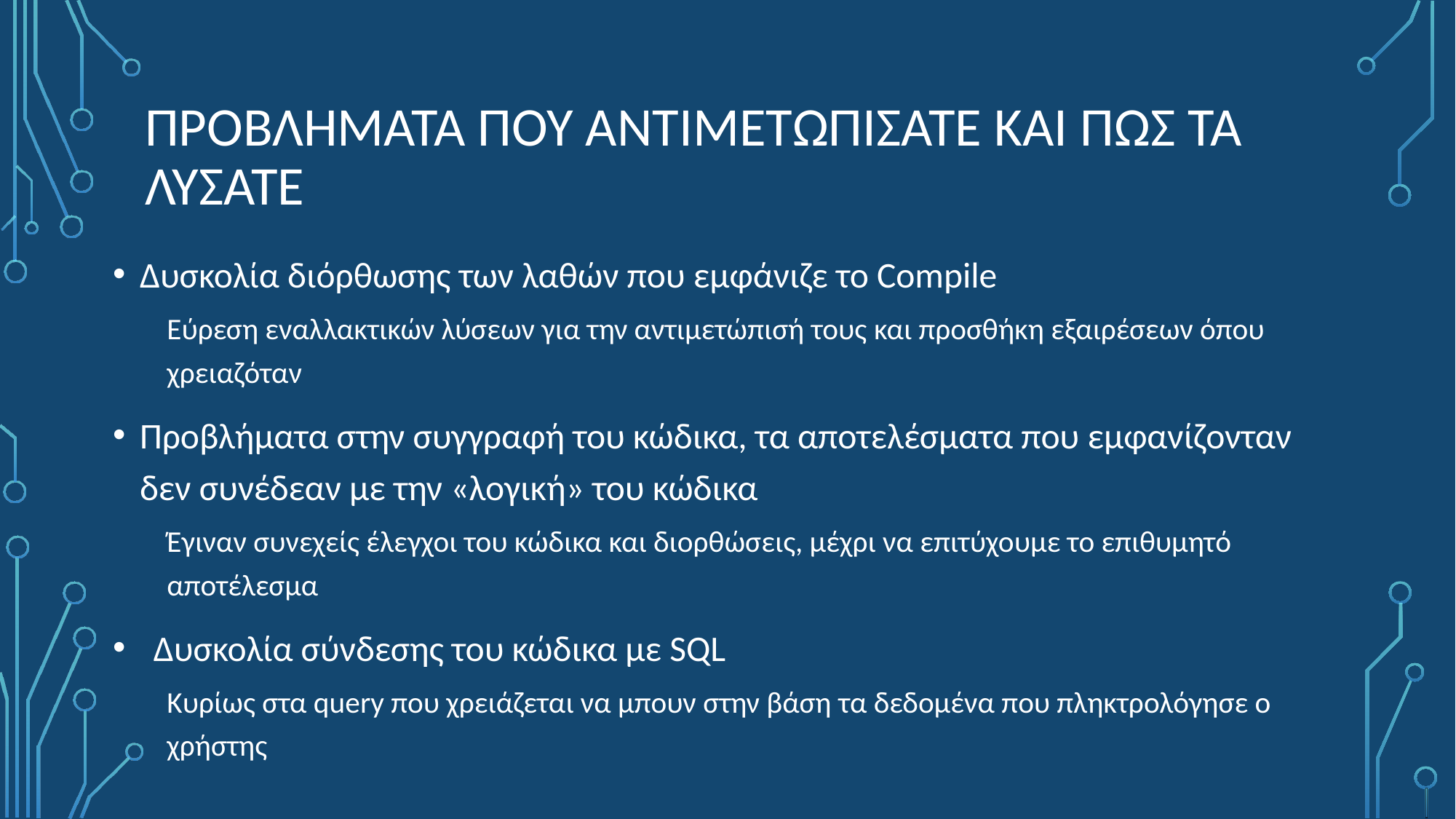

# ΠΡΟΒΛΗΜΑΤΑ ΠΟΥ ΑΝΤΙΜΕΤΩΠΙΣΑΤΕ ΚΑΙ ΠΩΣ ΤΑ ΛΥΣΑΤΕ
Δυσκολία διόρθωσης των λαθών που εμφάνιζε το Compile
Εύρεση εναλλακτικών λύσεων για την αντιμετώπισή τους και προσθήκη εξαιρέσεων όπου χρειαζόταν
Προβλήματα στην συγγραφή του κώδικα, τα αποτελέσματα που εμφανίζονταν δεν συνέδεαν με την «λογική» του κώδικα
Έγιναν συνεχείς έλεγχοι του κώδικα και διορθώσεις, μέχρι να επιτύχουμε το επιθυμητό αποτέλεσμα
Δυσκολία σύνδεσης του κώδικα με SQL
Κυρίως στα query που χρειάζεται να μπουν στην βάση τα δεδομένα που πληκτρολόγησε ο χρήστης